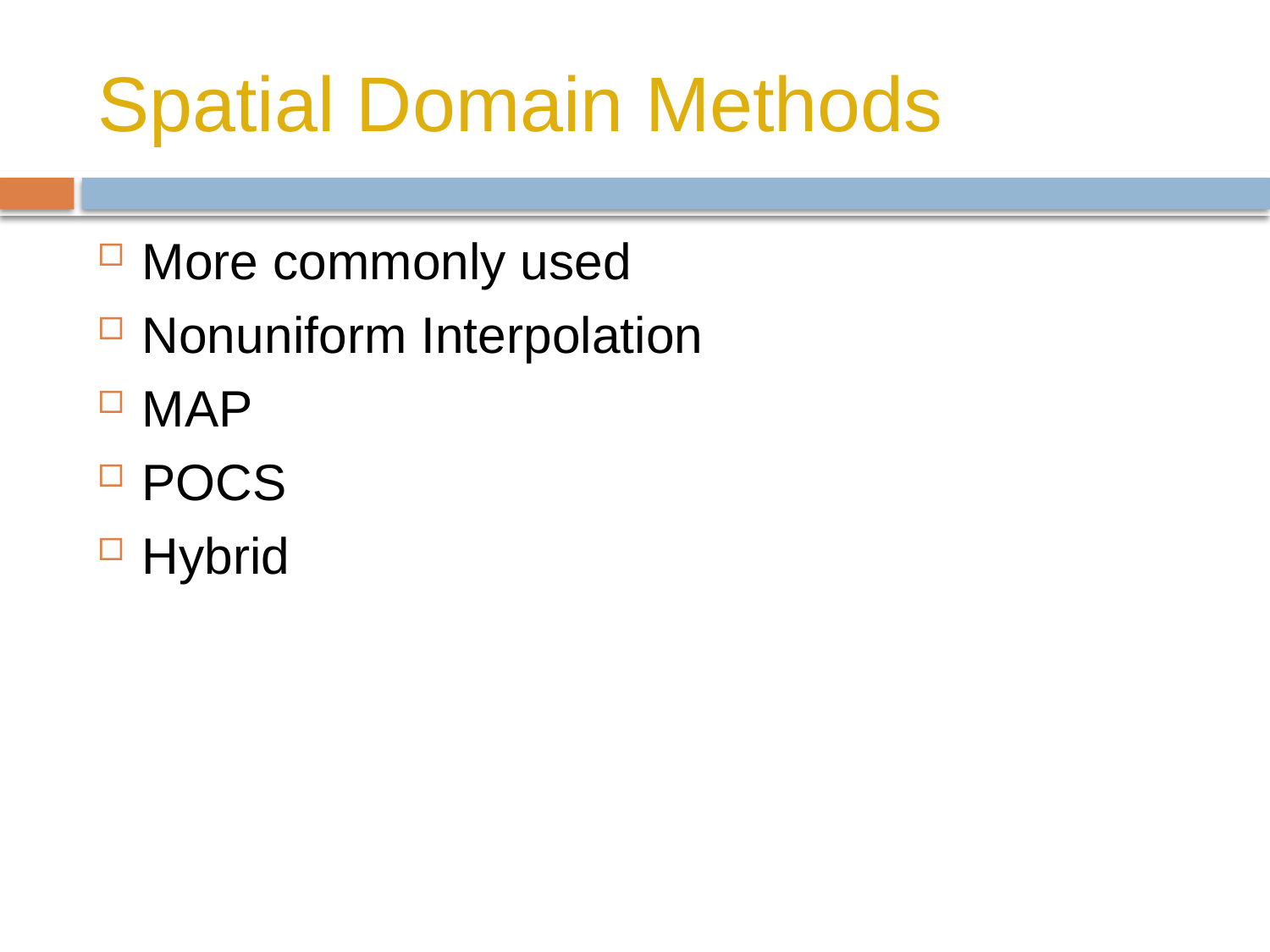

# Spatial Domain Methods
More commonly used
Nonuniform Interpolation
MAP
POCS
Hybrid